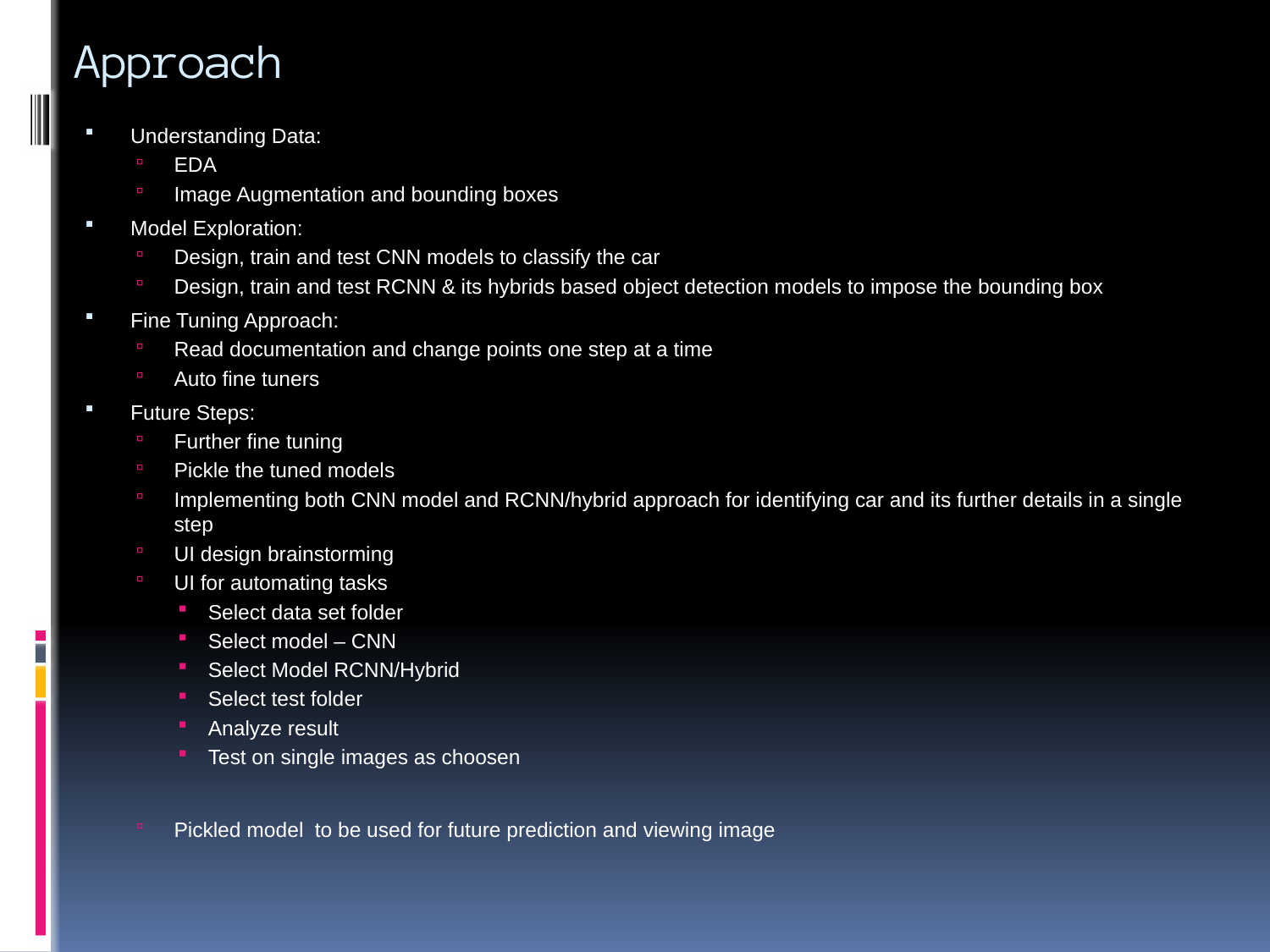

# Approach
Understanding Data:
EDA
Image Augmentation and bounding boxes
Model Exploration:
Design, train and test CNN models to classify the car
Design, train and test RCNN & its hybrids based object detection models to impose the bounding box
Fine Tuning Approach:
Read documentation and change points one step at a time
Auto fine tuners
Future Steps:
Further fine tuning
Pickle the tuned models
Implementing both CNN model and RCNN/hybrid approach for identifying car and its further details in a single step
UI design brainstorming
UI for automating tasks
Select data set folder
Select model – CNN
Select Model RCNN/Hybrid
Select test folder
Analyze result
Test on single images as choosen

Pickled model  to be used for future prediction and viewing image